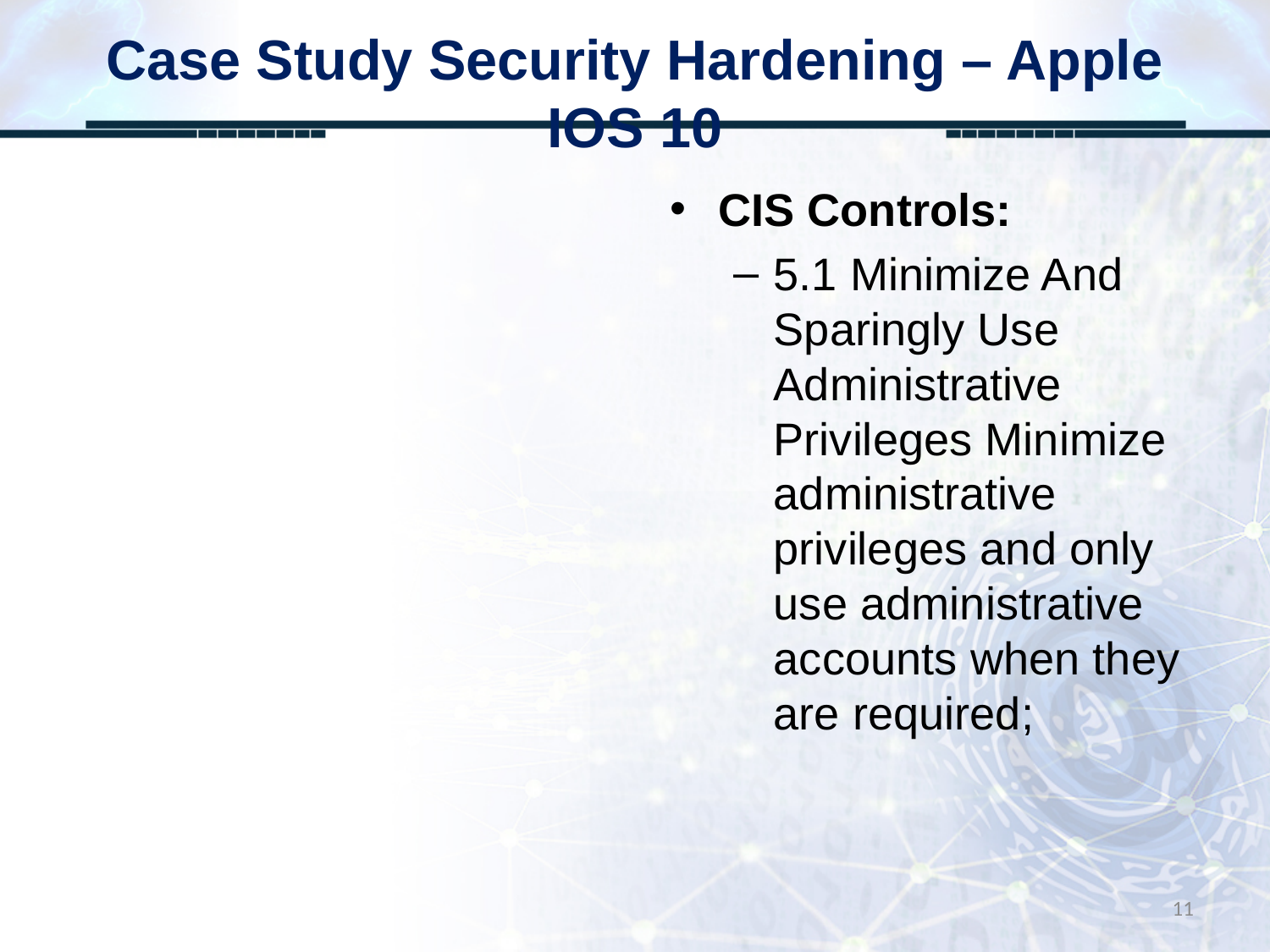

# Case Study Security Hardening – Apple IOS 10
CIS Controls:
5.1 Minimize And Sparingly Use Administrative Privileges Minimize administrative privileges and only use administrative accounts when they are required;
11